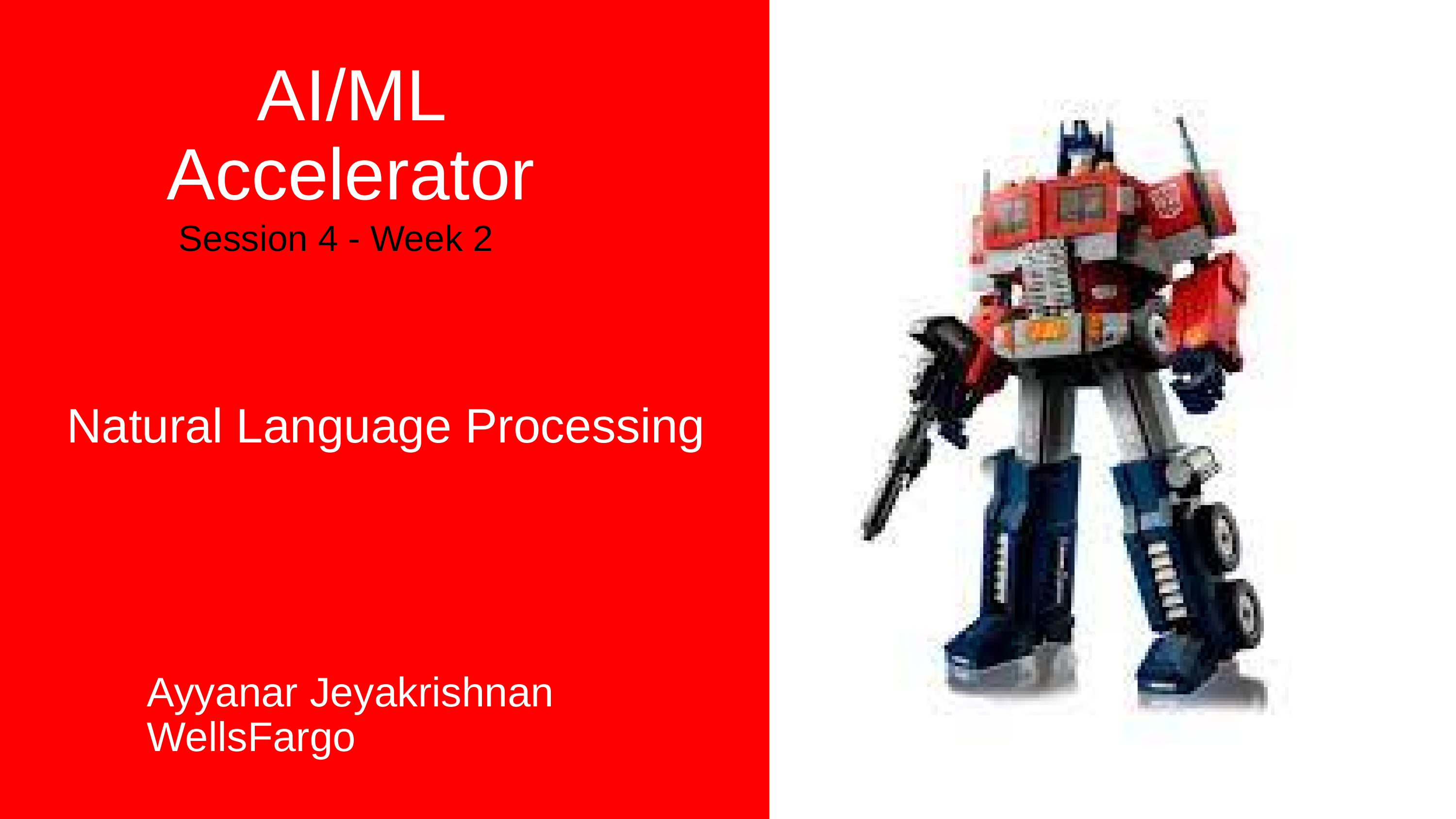

AI/ML Accelerator
Session 4 - Week 2
Natural Language Processing
Ayyanar Jeyakrishnan
WellsFargo